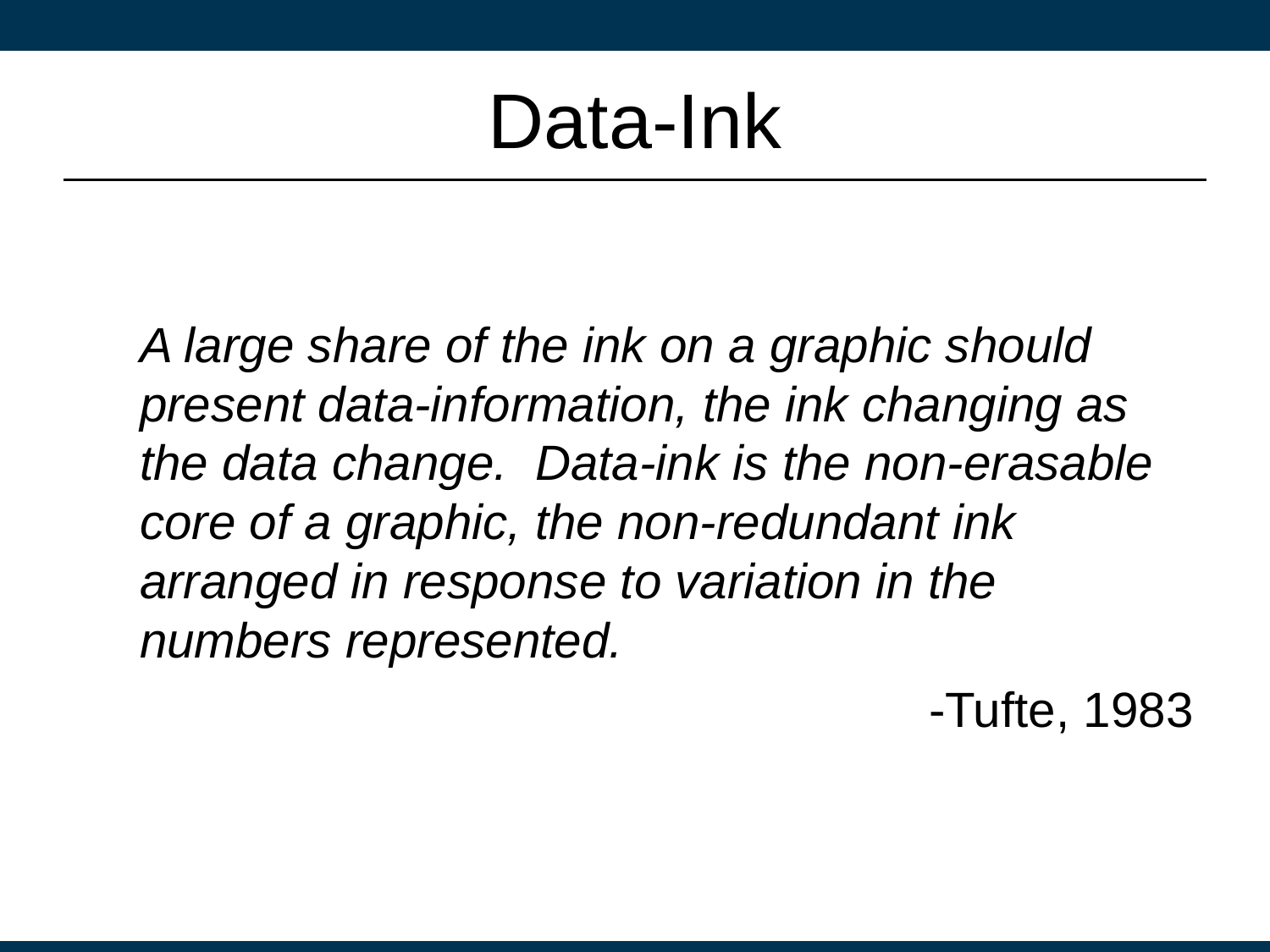

# Data-Ink
A large share of the ink on a graphic should present data-information, the ink changing as the data change.  Data-ink is the non-erasable core of a graphic, the non-redundant ink arranged in response to variation in the numbers represented.
-Tufte, 1983